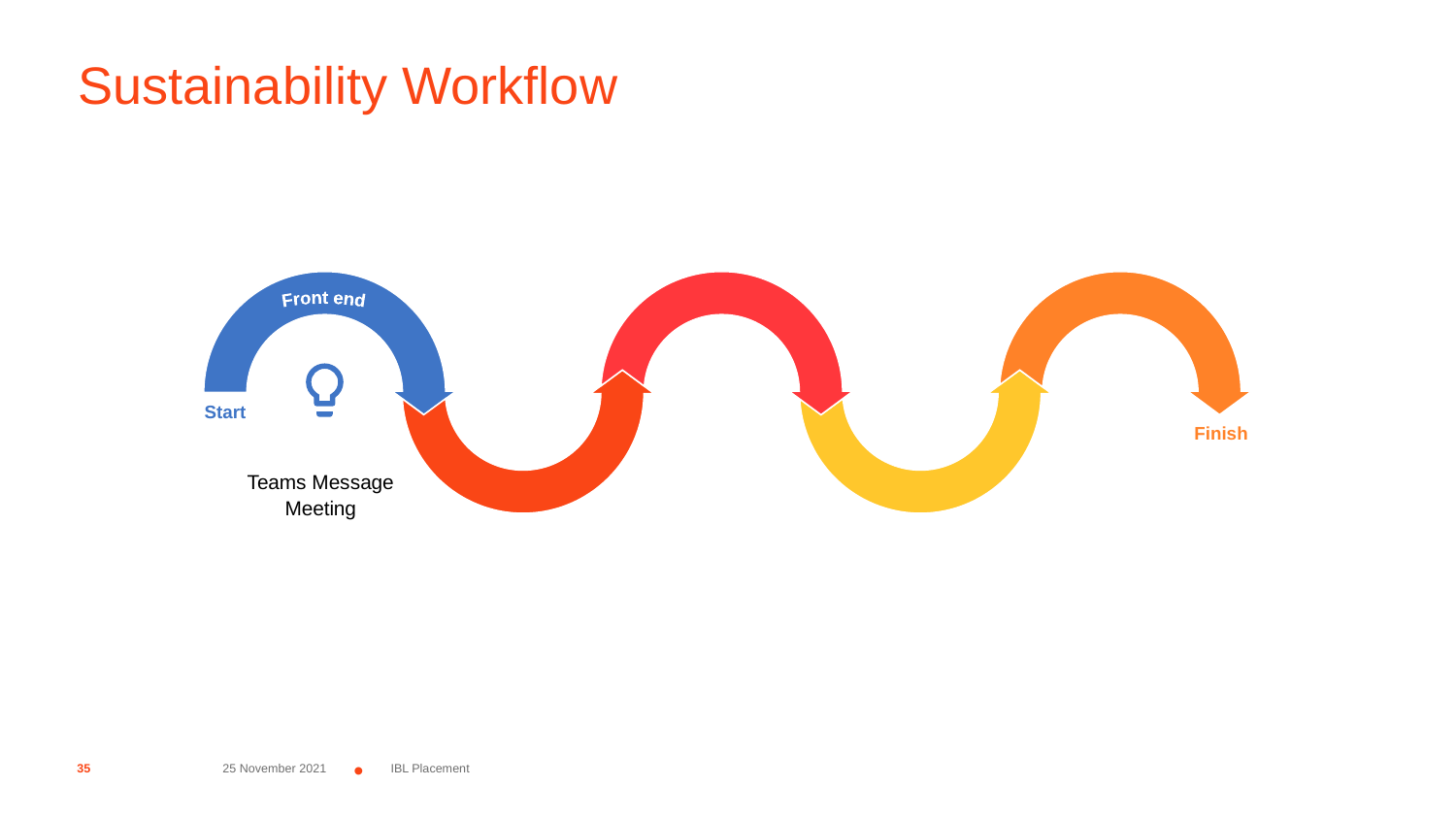

# Sustainability Workflow

Front end

Start
Finish
Teams Message
Meeting